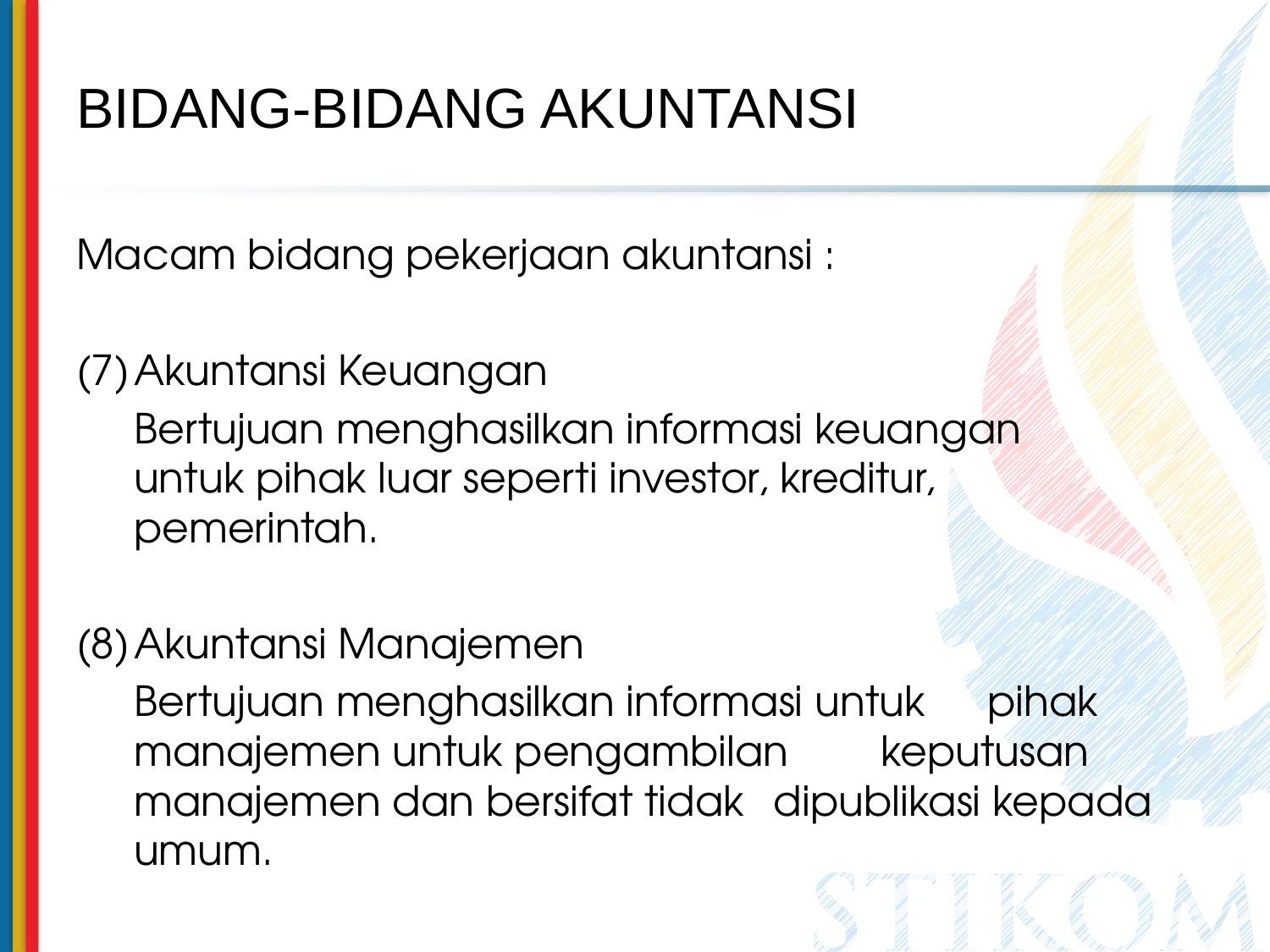

# BIDANG-BIDANG AKUNTANSI
Macam bidang pekerjaan akuntansi :

(7)	Akuntansi Keuangan
		Bertujuan menghasilkan informasi keuangan 	untuk pihak luar seperti investor, kreditur, 	pemerintah.

(8)	Akuntansi Manajemen
		Bertujuan menghasilkan informasi untuk 	pihak manajemen untuk pengambilan 	keputusan manajemen dan bersifat tidak 	dipublikasi kepada umum.